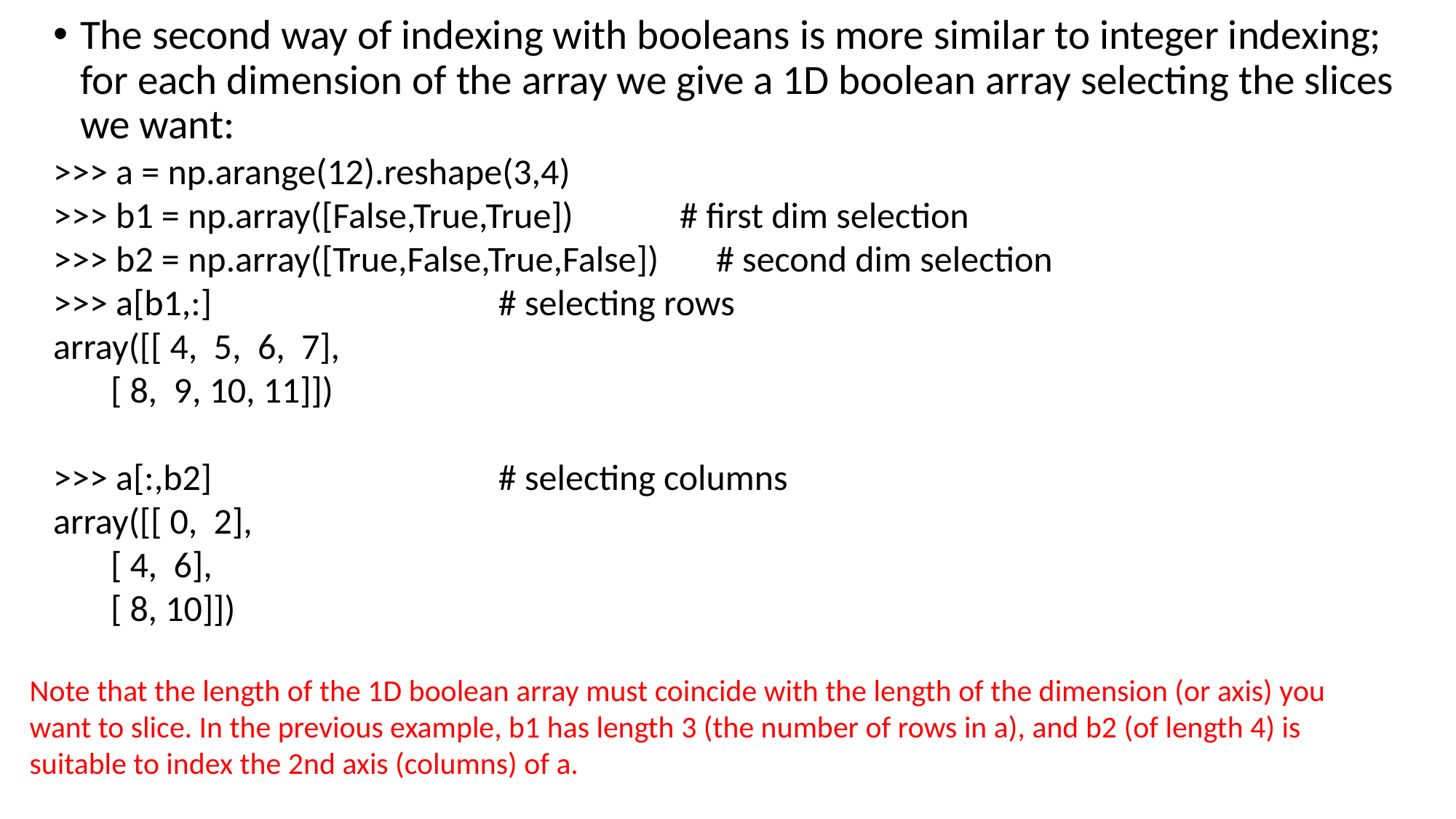

The second way of indexing with booleans is more similar to integer indexing; for each dimension of the array we give a 1D boolean array selecting the slices we want:

>>> a = np.arange(12).reshape(3,4)
>>> b1 = np.array([False,True,True])             # first dim selection
>>> b2 = np.array([True,False,True,False])       # second dim selection
>>> a[b1,:]                                   # selecting rows
array([[ 4,  5,  6,  7],
       [ 8,  9, 10, 11]])

>>> a[:,b2]                                   # selecting columns
array([[ 0,  2],
       [ 4,  6],
       [ 8, 10]])
Note that the length of the 1D boolean array must coincide with the length of the dimension (or axis) you want to slice. In the previous example, b1 has length 3 (the number of rows in a), and b2 (of length 4) is suitable to index the 2nd axis (columns) of a.